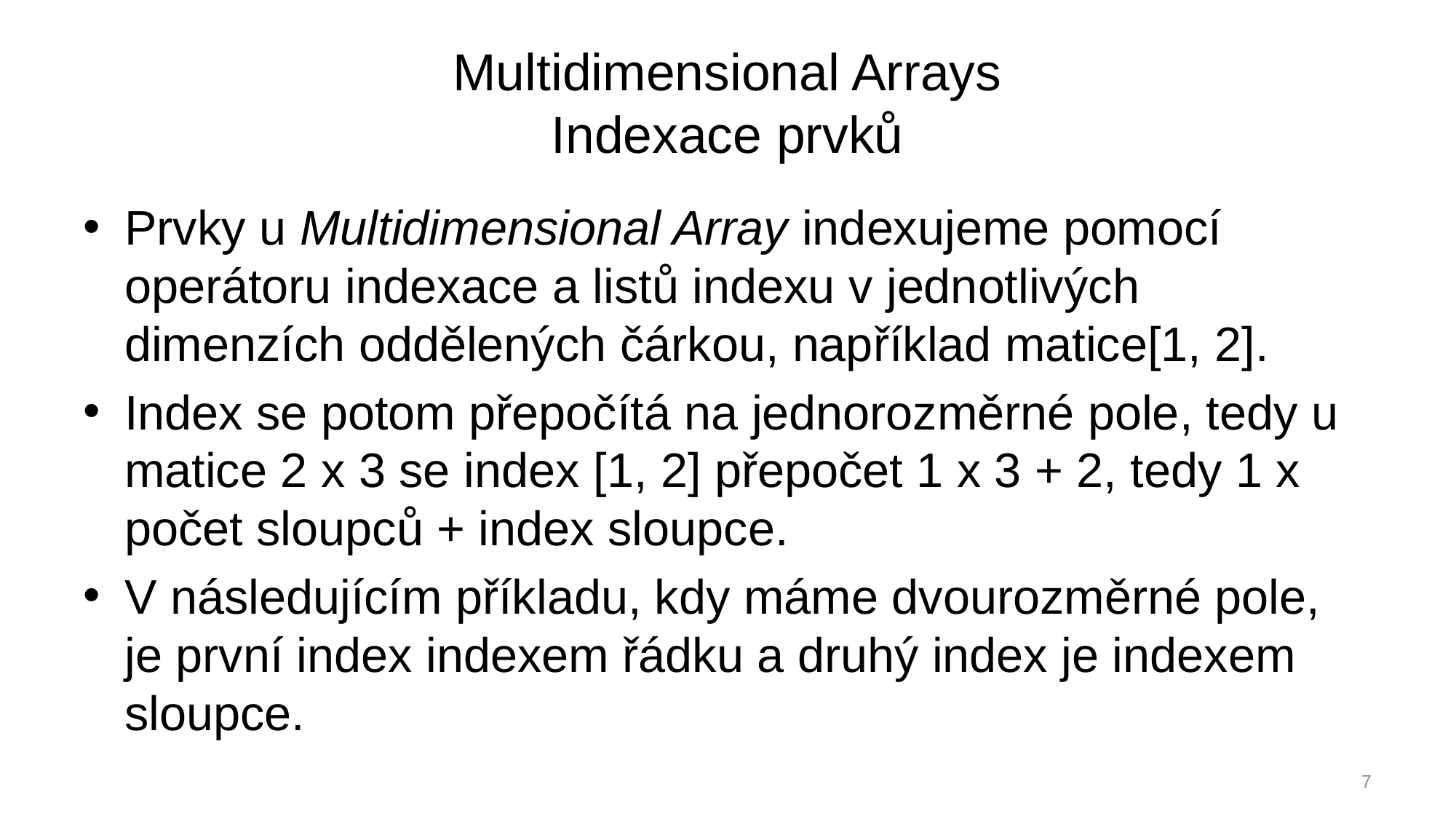

# Multidimensional Arrays Indexace prvků
Prvky u Multidimensional Array indexujeme pomocí operátoru indexace a listů indexu v jednotlivých dimenzích oddělených čárkou, například matice[1, 2].
Index se potom přepočítá na jednorozměrné pole, tedy u matice 2 x 3 se index [1, 2] přepočet 1 x 3 + 2, tedy 1 x počet sloupců + index sloupce.
V následujícím příkladu, kdy máme dvourozměrné pole, je první index indexem řádku a druhý index je indexem sloupce.
7